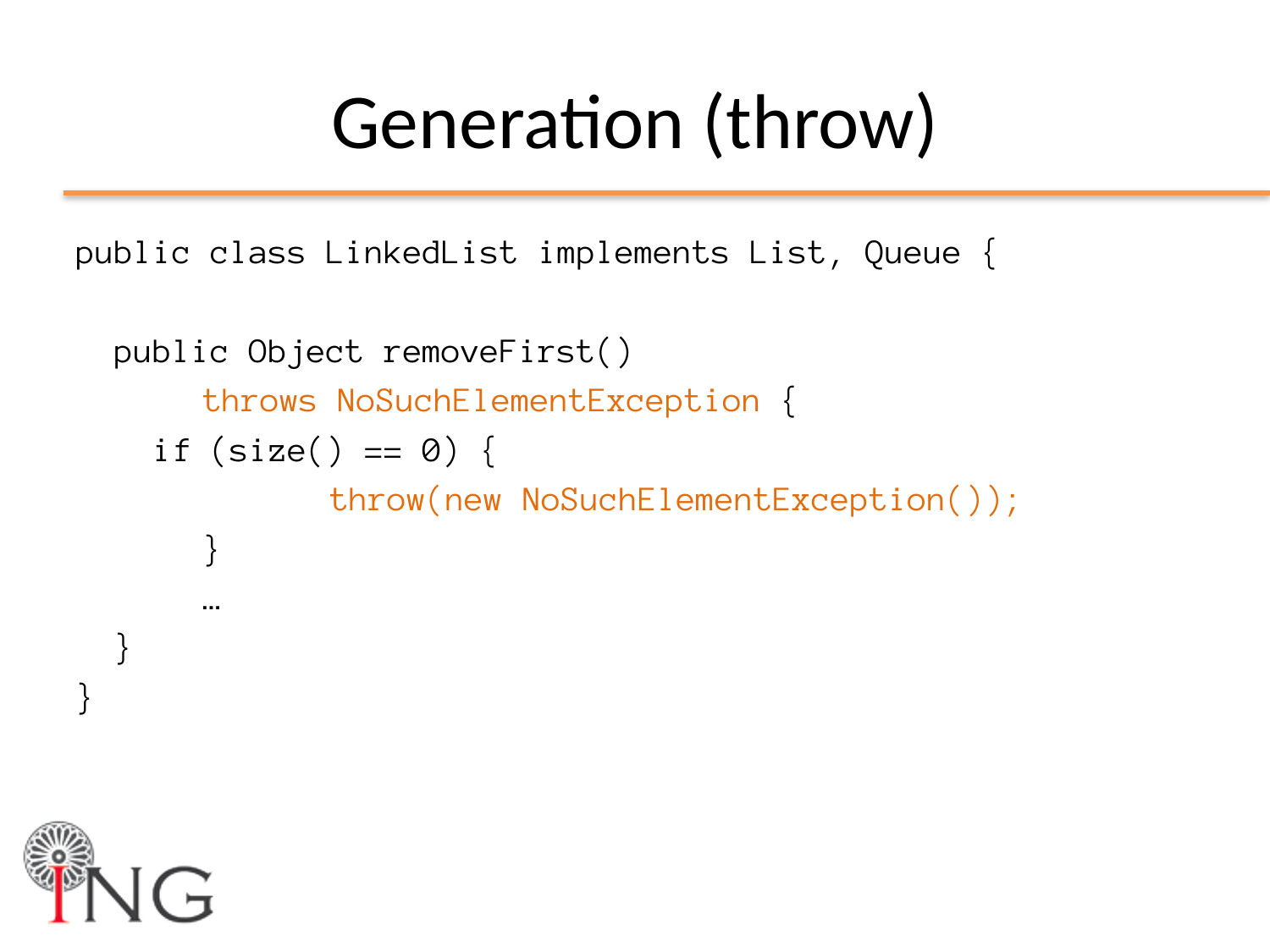

# Generation (throw)
public class LinkedList implements List, Queue {

  public Object removeFirst()
	throws NoSuchElementException {
    if (size() == 0) {
		throw(new NoSuchElementException());
	}
	…
  }
}